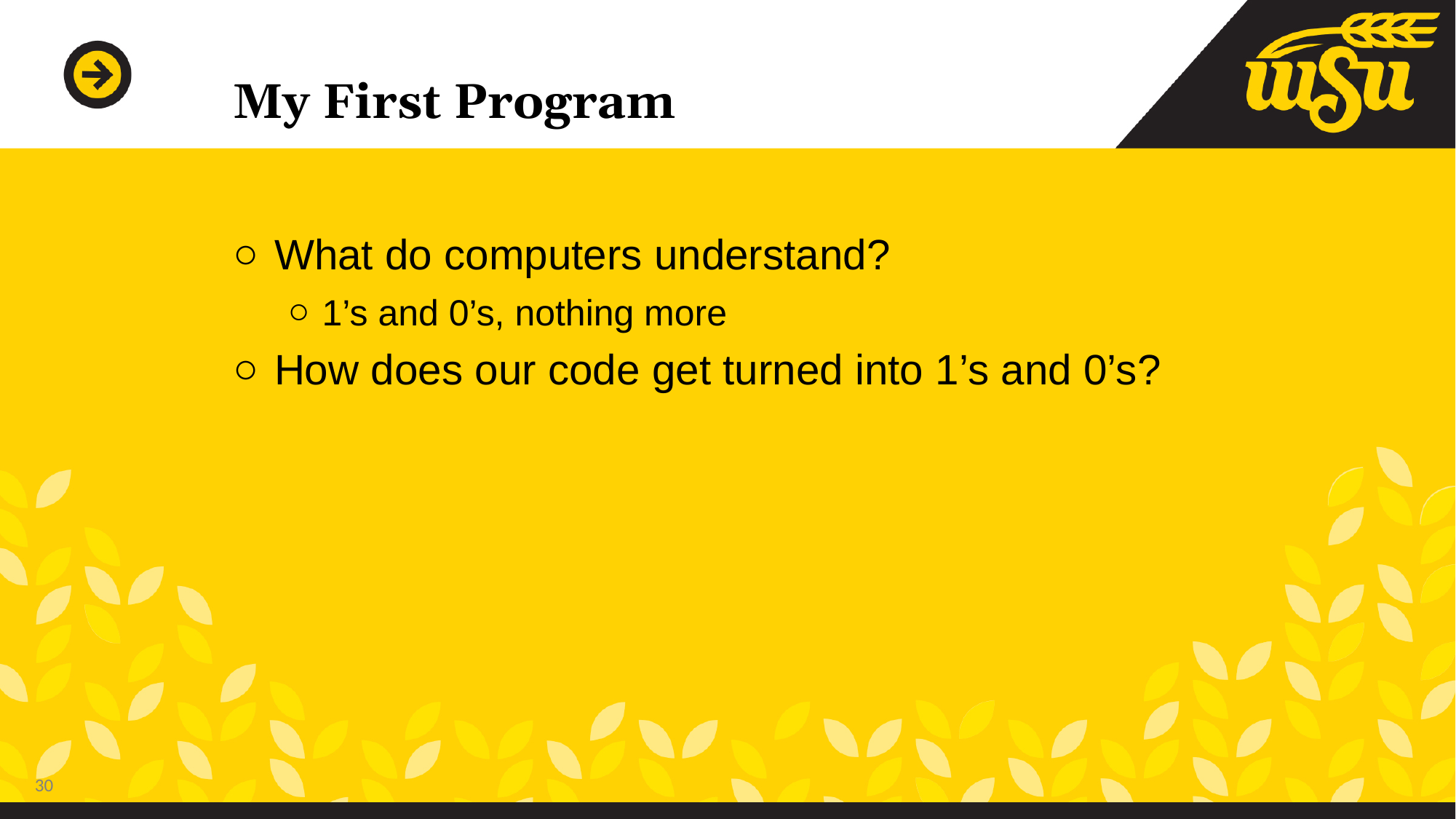

# My First Program
What do computers understand?
1’s and 0’s, nothing more
How does our code get turned into 1’s and 0’s?